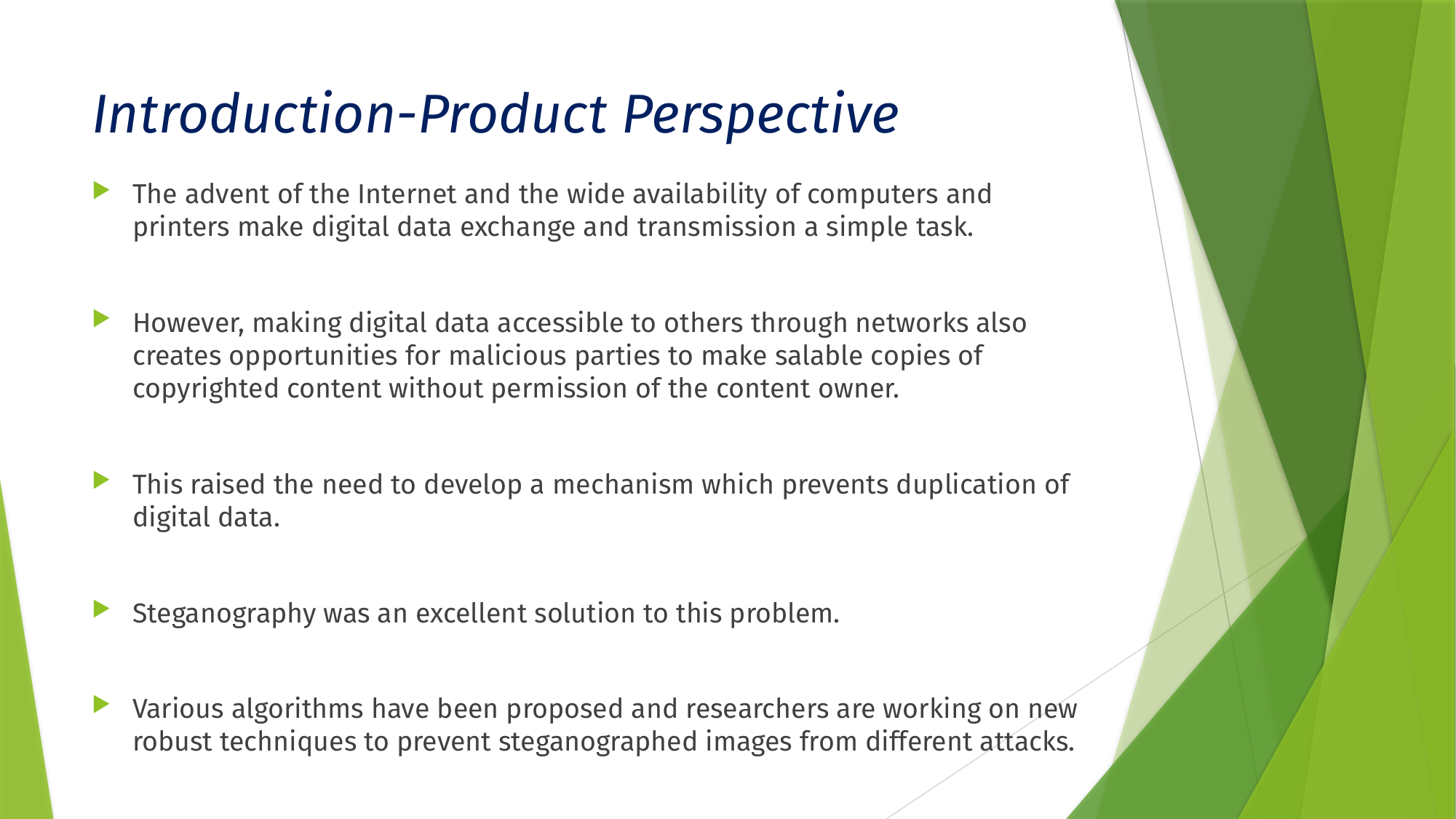

# Introduction-Product Perspective
The advent of the Internet and the wide availability of computers and printers make digital data exchange and transmission a simple task.

However, making digital data accessible to others through networks also creates opportunities for malicious parties to make salable copies of copyrighted content without permission of the content owner.

This raised the need to develop a mechanism which prevents duplication of digital data.

Steganography was an excellent solution to this problem.

Various algorithms have been proposed and researchers are working on new robust techniques to prevent steganographed images from different attacks.